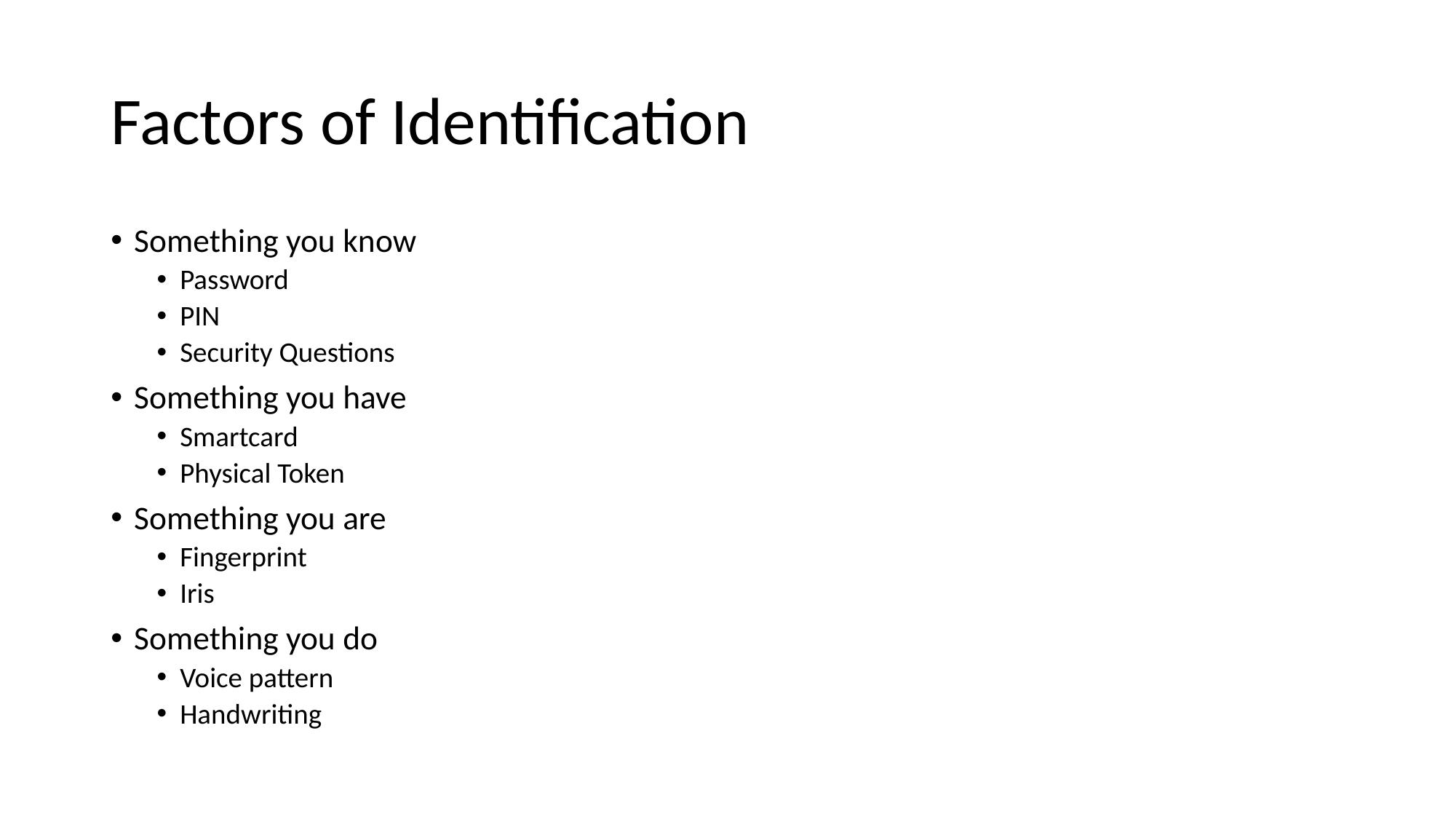

# Factors of Identification
Something you know
Password
PIN
Security Questions
Something you have
Smartcard
Physical Token
Something you are
Fingerprint
Iris
Something you do
Voice pattern
Handwriting